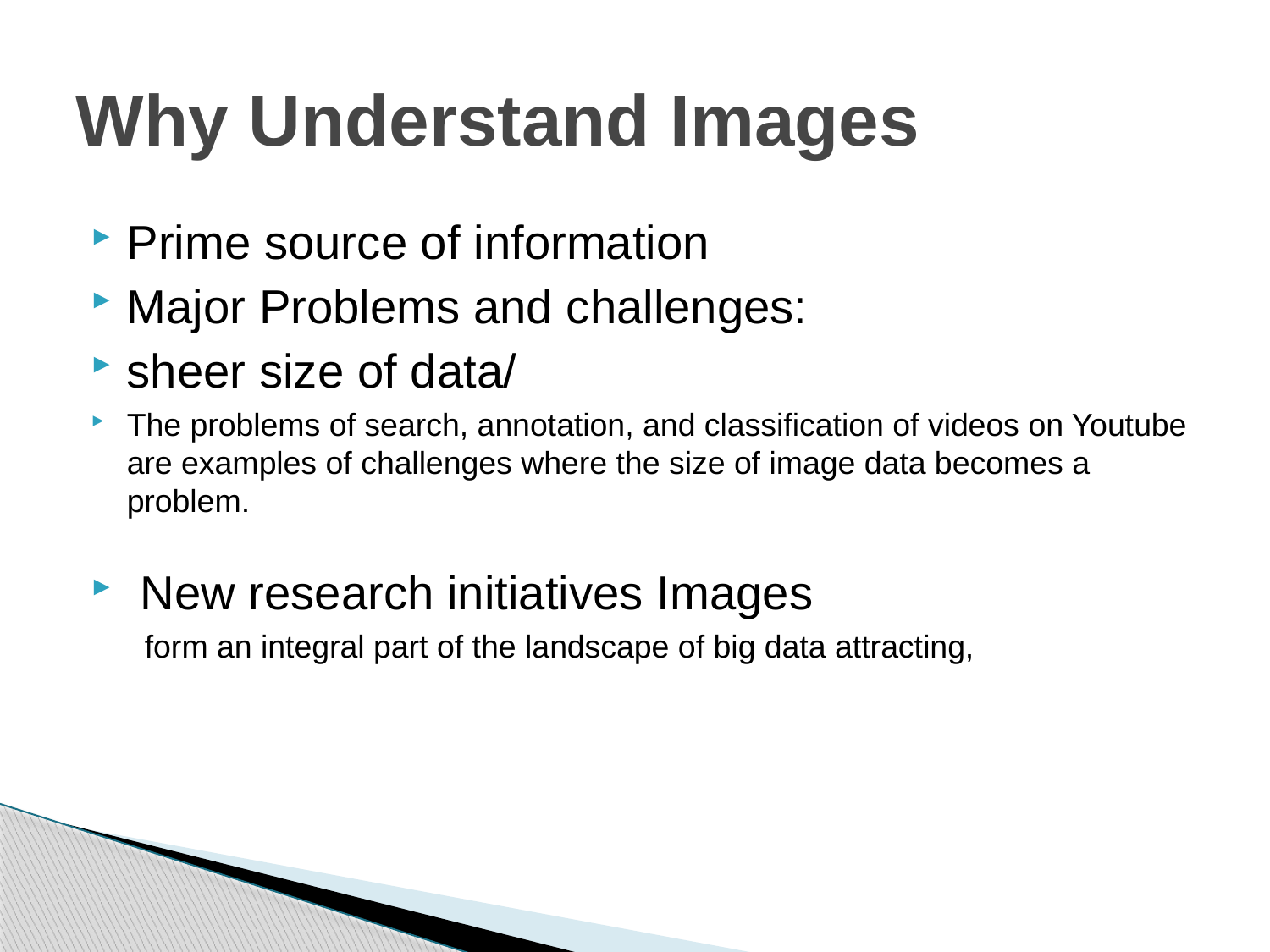

# Why Understand Images
Prime source of information
Major Problems and challenges:
sheer size of data/
The problems of search, annotation, and classification of videos on Youtube are examples of challenges where the size of image data becomes a problem.

 New research initiatives Images
      form an integral part of the landscape of big data attracting,